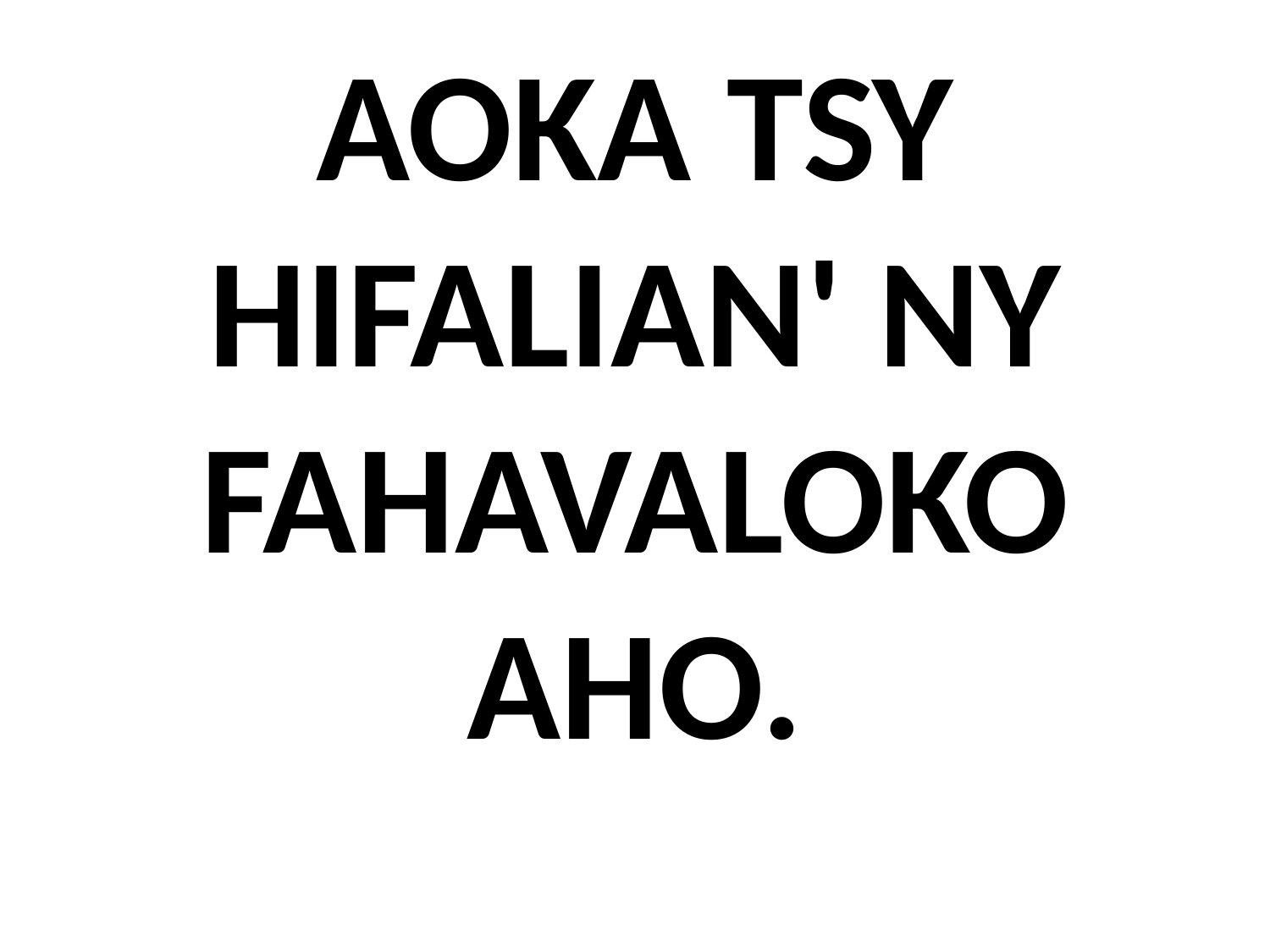

# AOKA TSY HIFALIAN' NY FAHAVALOKO AHO.